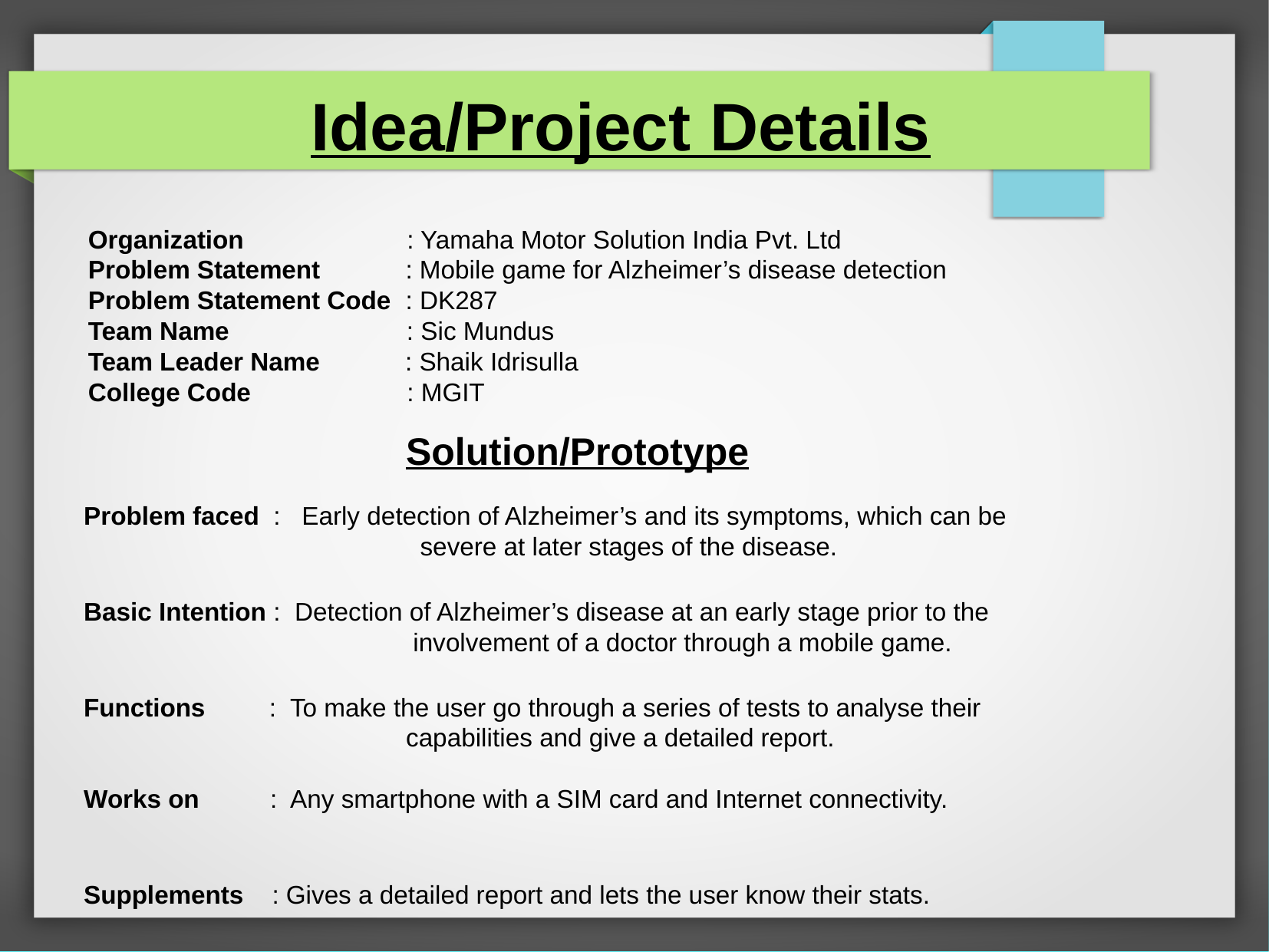

Idea/Project Details
Organization                       : Yamaha Motor Solution India Pvt. Ltd
Problem Statement            : Mobile game for Alzheimer’s disease detection
Problem Statement Code  : DK287
Team Name                         : Sic Mundus
Team Leader Name            : Shaik Idrisulla
College Code                      : MGIT
   Solution/Prototype
Problem faced  :   Early detection of Alzheimer’s and its symptoms, which can be                                                                                 	               severe at later stages of the disease.

Basic Intention :  Detection of Alzheimer’s disease at an early stage prior to the                                                                                 	              involvement of a doctor through a mobile game.

Functions         :  To make the user go through a series of tests to analyse their                                                                                 	             capabilities and give a detailed report.

Works on          :  Any smartphone with a SIM card and Internet connectivity.

Supplements    : Gives a detailed report and lets the user know their stats.